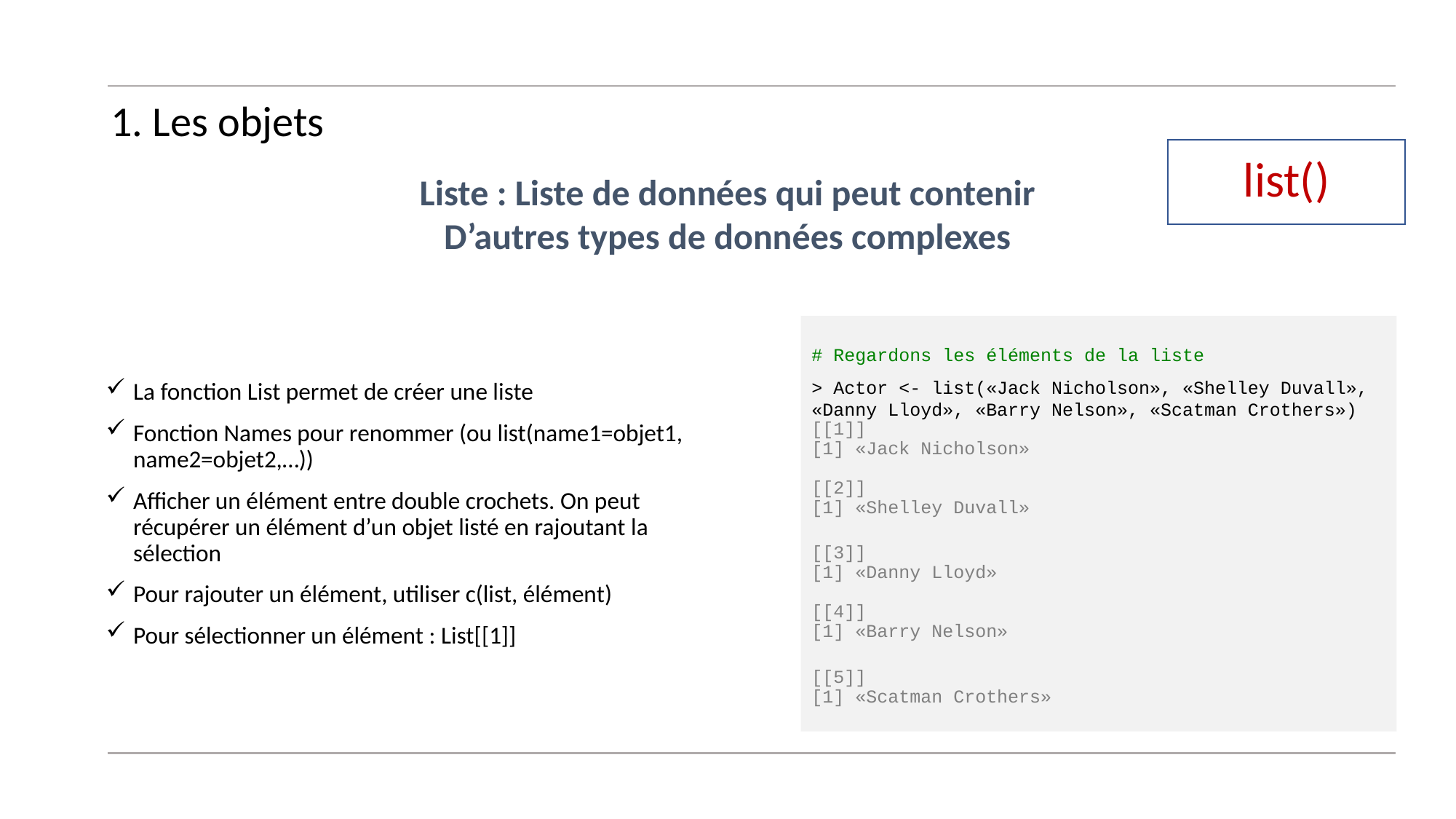

# 1. Les objets

list()
Liste : Liste de données qui peut contenir
D’autres types de données complexes

# Regardons les éléments de la liste

> Actor <- list(«Jack Nicholson», «Shelley Duvall»,
«Danny Lloyd», «Barry Nelson», «Scatman Crothers»)
[[1]]
[1] «Jack Nicholson»
[[2]]
[1] «Shelley Duvall»
[[3]]
[1] «Danny Lloyd»
[[4]]
[1] «Barry Nelson»
[[5]]
[1] «Scatman Crothers»
La fonction List permet de créer une liste
Fonction Names pour renommer (ou list(name1=objet1, name2=objet2,…))
Afficher un élément entre double crochets. On peut récupérer un élément d’un objet listé en rajoutant la sélection
Pour rajouter un élément, utiliser c(list, élément)
Pour sélectionner un élément : List[[1]]